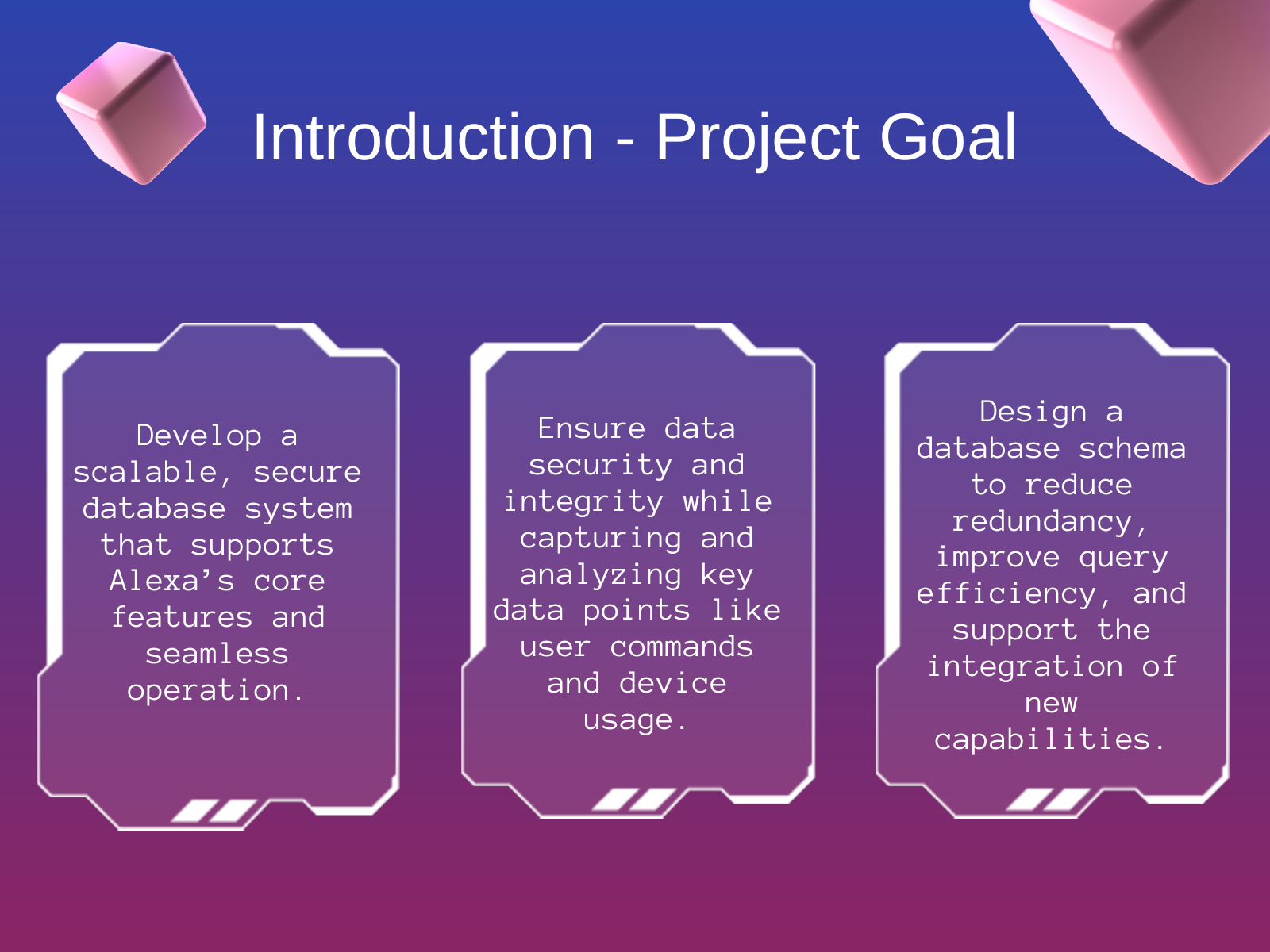

Introduction - Project Goal

Design a database schema to reduce redundancy, improve query efficiency, and support the integration of new capabilities.
Ensure data security and integrity while capturing and analyzing key data points like user commands and device usage.
Develop a scalable, secure database system that supports Alexa’s core features and seamless operation.